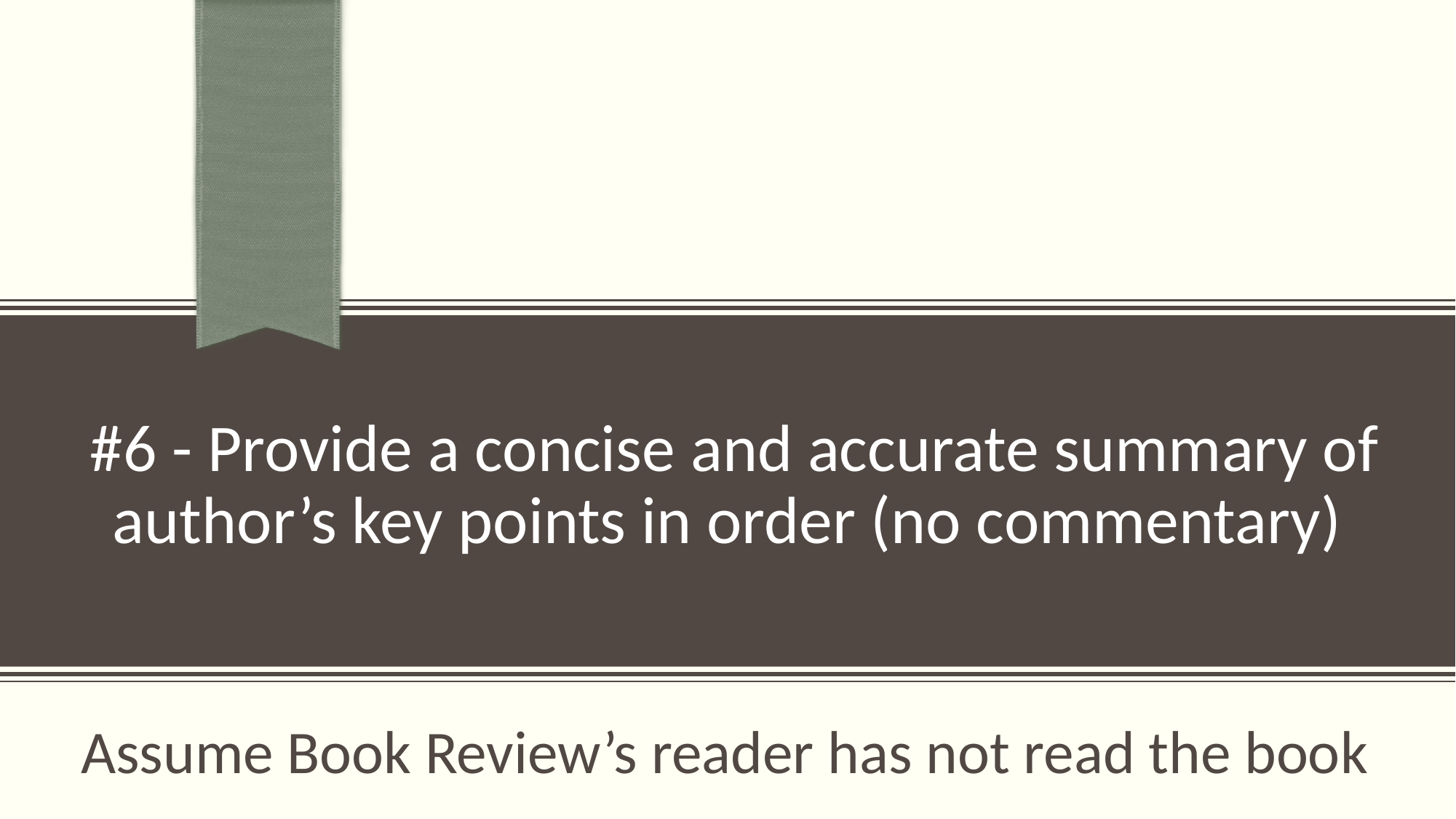

# #6 - Provide a concise and accurate summary of author’s key points in order (no commentary)
 Assume Book Review’s reader has not read the book